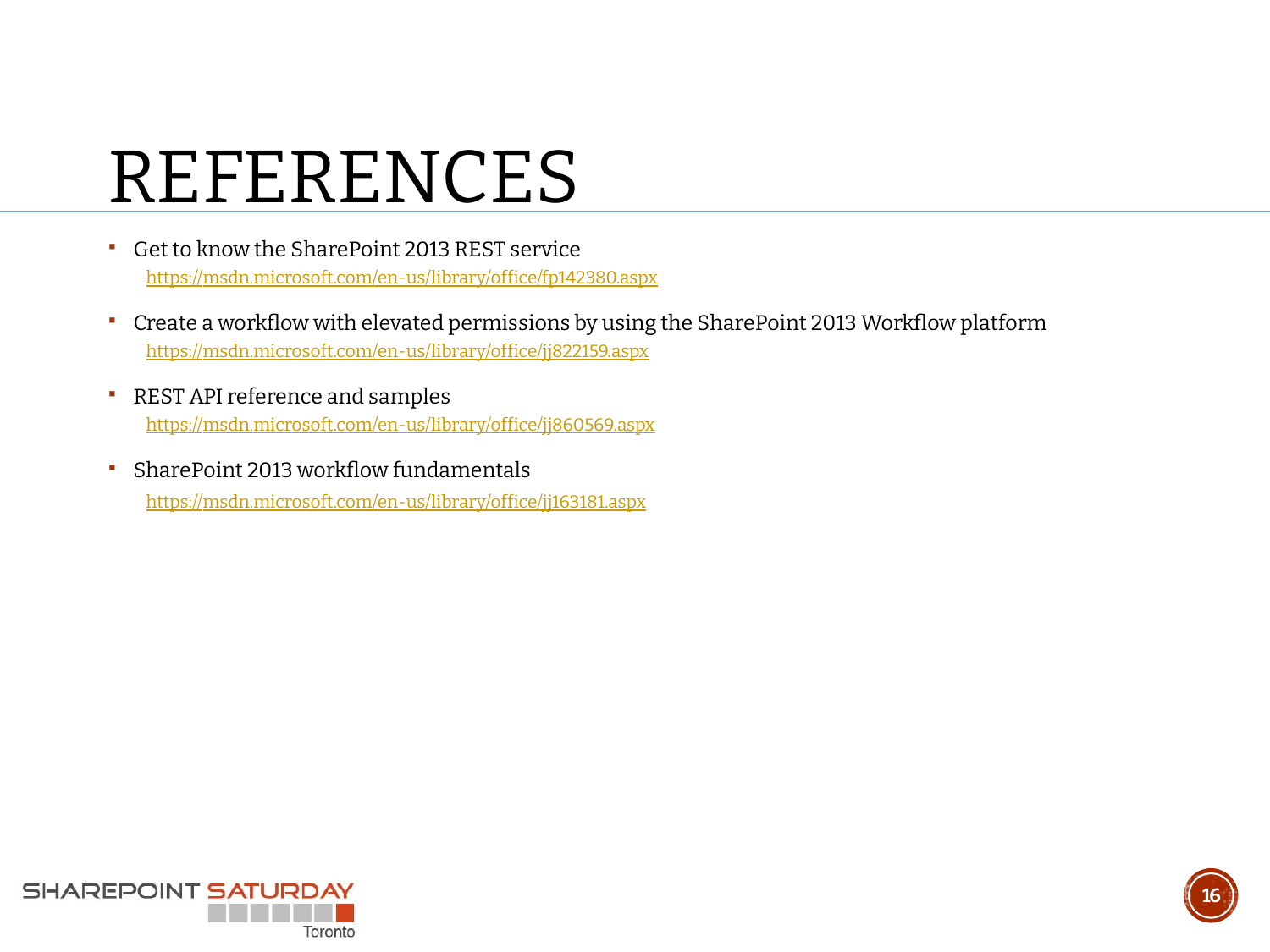

# references
Get to know the SharePoint 2013 REST service
https://msdn.microsoft.com/en-us/library/office/fp142380.aspx
Create a workflow with elevated permissions by using the SharePoint 2013 Workflow platform
https://msdn.microsoft.com/en-us/library/office/jj822159.aspx
REST API reference and samples
https://msdn.microsoft.com/en-us/library/office/jj860569.aspx
SharePoint 2013 workflow fundamentals
https://msdn.microsoft.com/en-us/library/office/jj163181.aspx

16